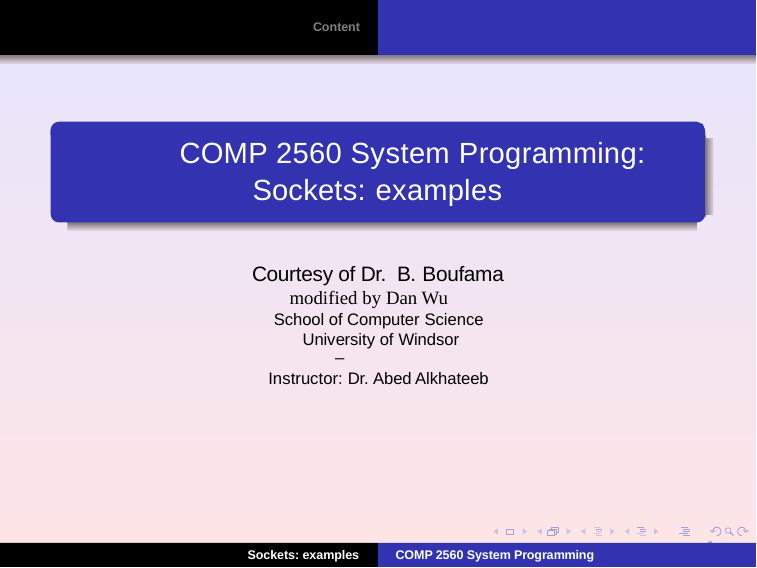

Content

# COMP 2560 System Programming:  Sockets: examples

Courtesy of Dr.  B. Boufama
                    modified by Dan Wu
School of Computer Science  University of Windsor
–
Instructor: Dr. Abed Alkhateeb
1

Sockets: examples
COMP 2560 System Programming